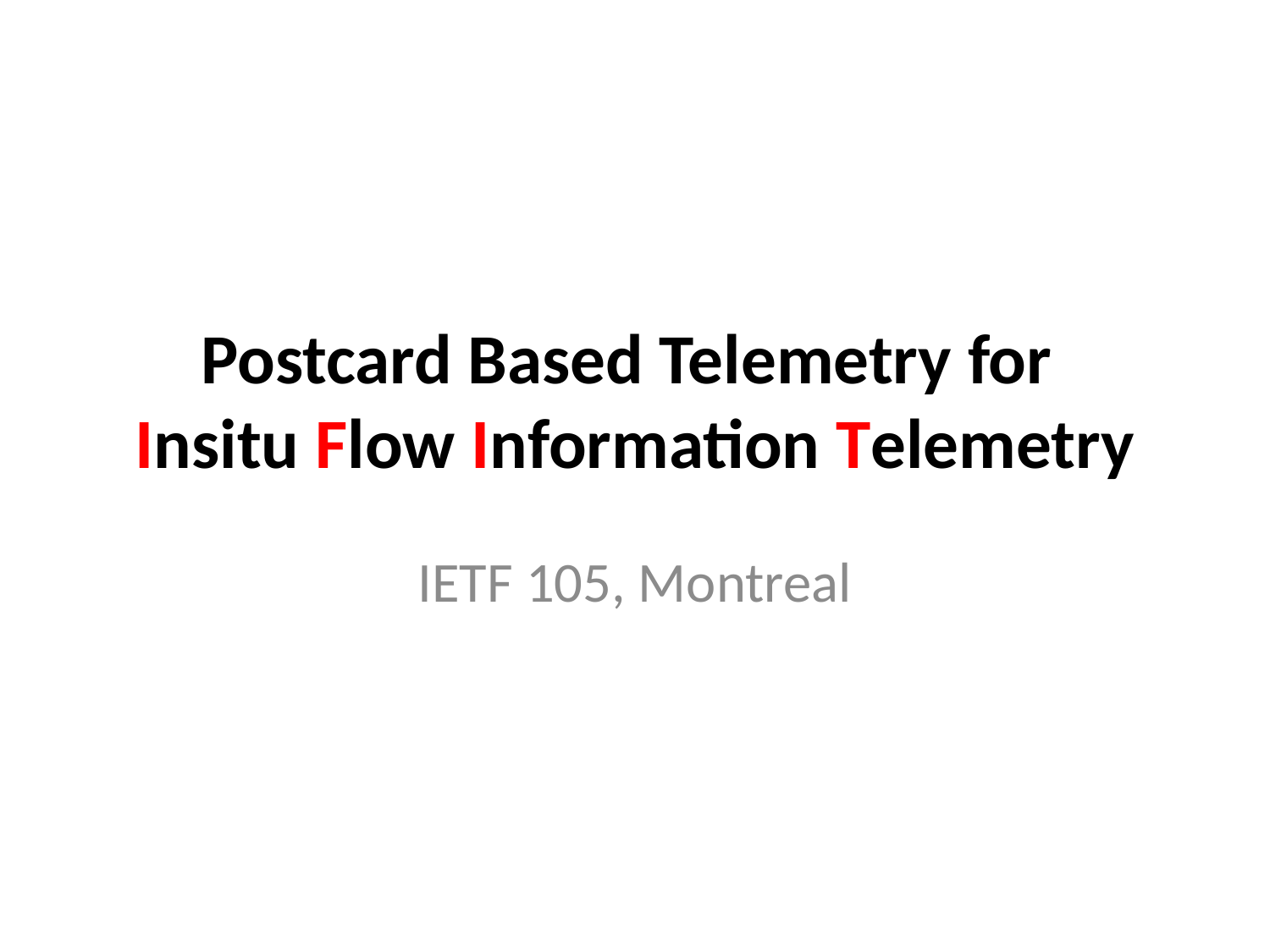

# Postcard Based Telemetry for Insitu Flow Information Telemetry
IETF 105, Montreal